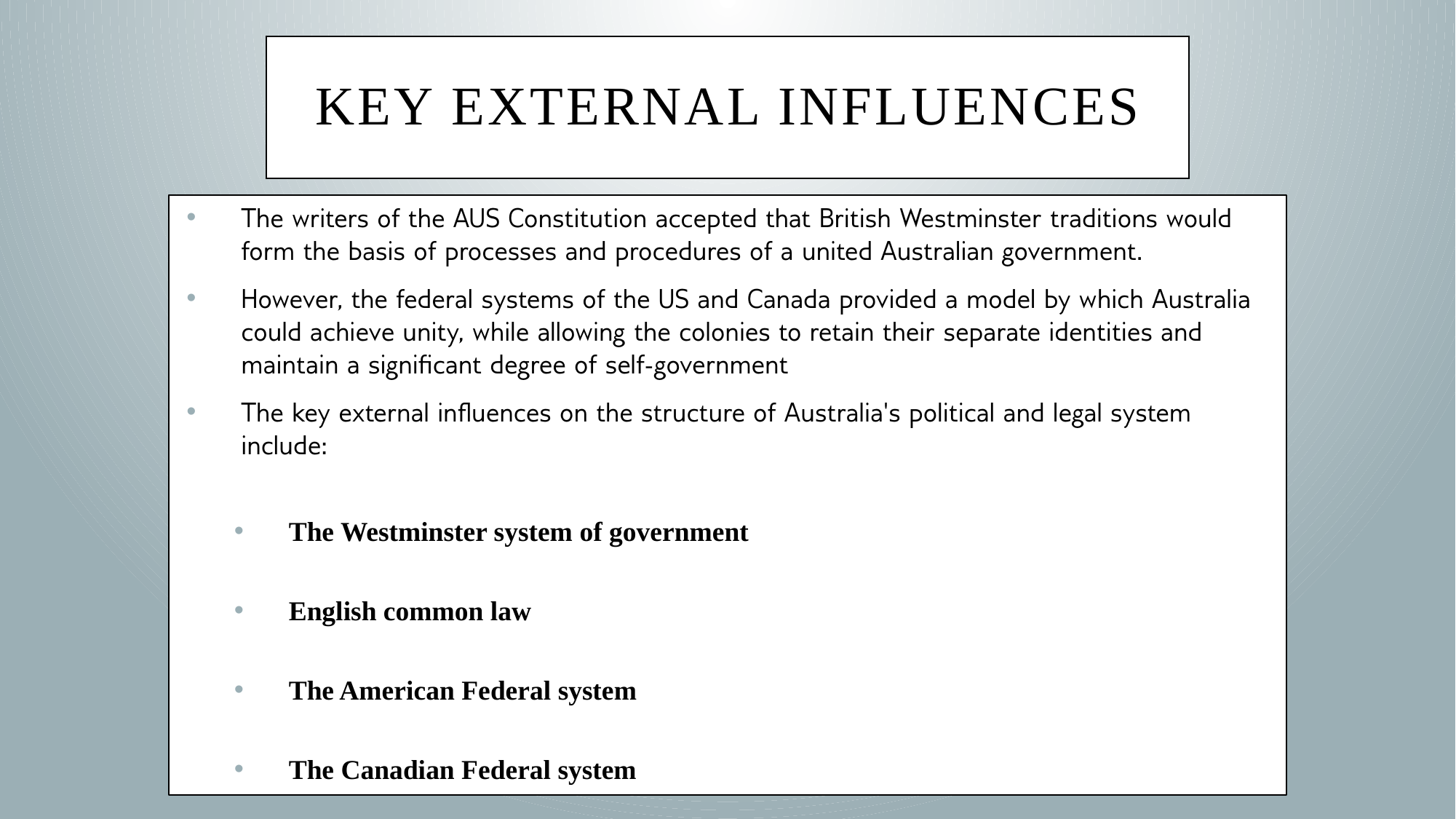

# Key external influences
The writers of the AUS Constitution accepted that British Westminster traditions would form the basis of processes and procedures of a united Australian government.
However, the federal systems of the US and Canada provided a model by which Australia could achieve unity, while allowing the colonies to retain their separate identities and maintain a significant degree of self-government
The key external influences on the structure of Australia's political and legal system include:

The Westminster system of government

English common law

The American Federal system

The Canadian Federal system

The Swiss Referendum process